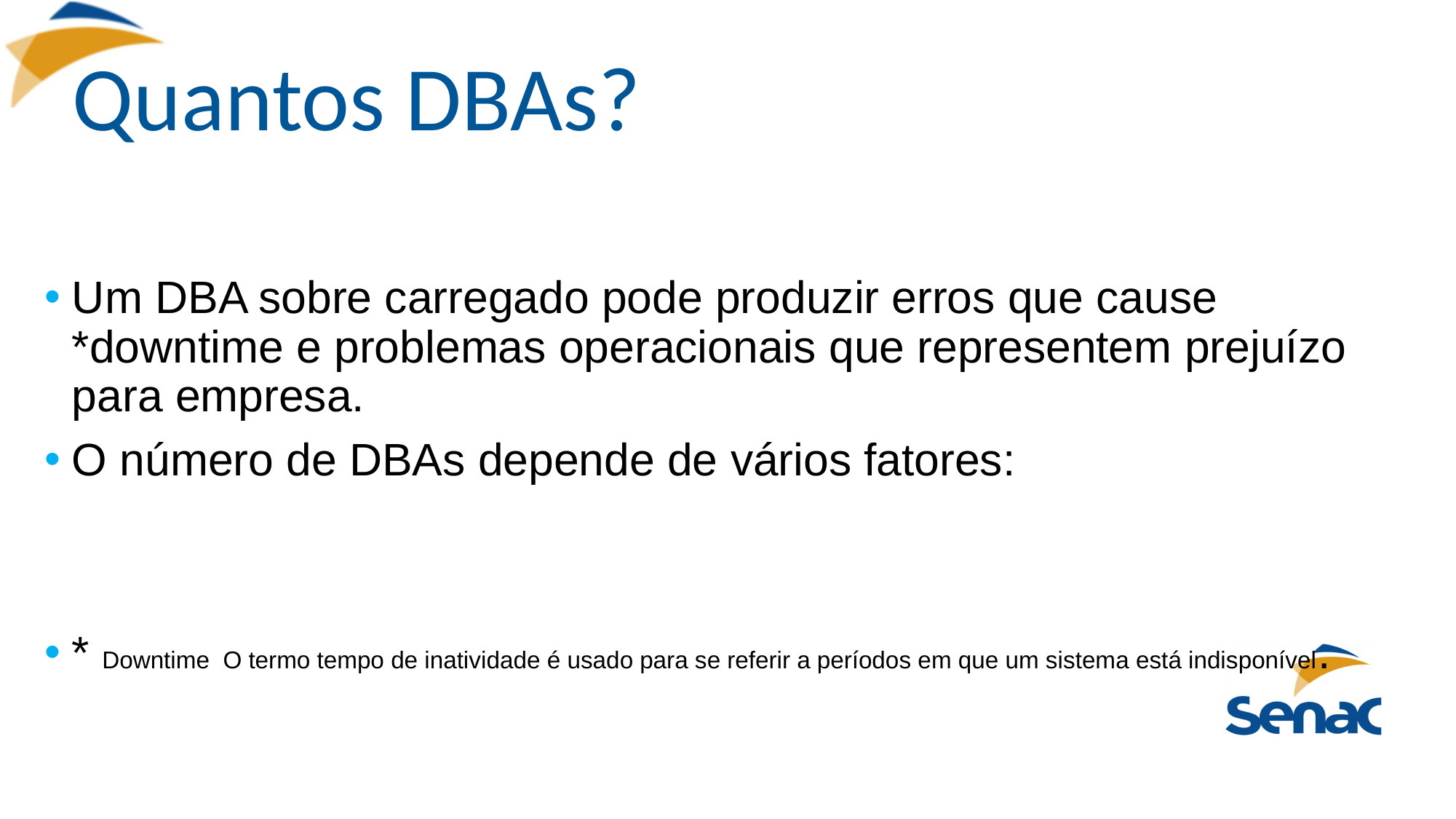

# Quantos DBAs?
Um DBA sobre carregado pode produzir erros que cause *downtime e problemas operacionais que representem prejuízo para empresa.
O número de DBAs depende de vários fatores:

* Downtime  O termo tempo de inatividade é usado para se referir a períodos em que um sistema está indisponível.